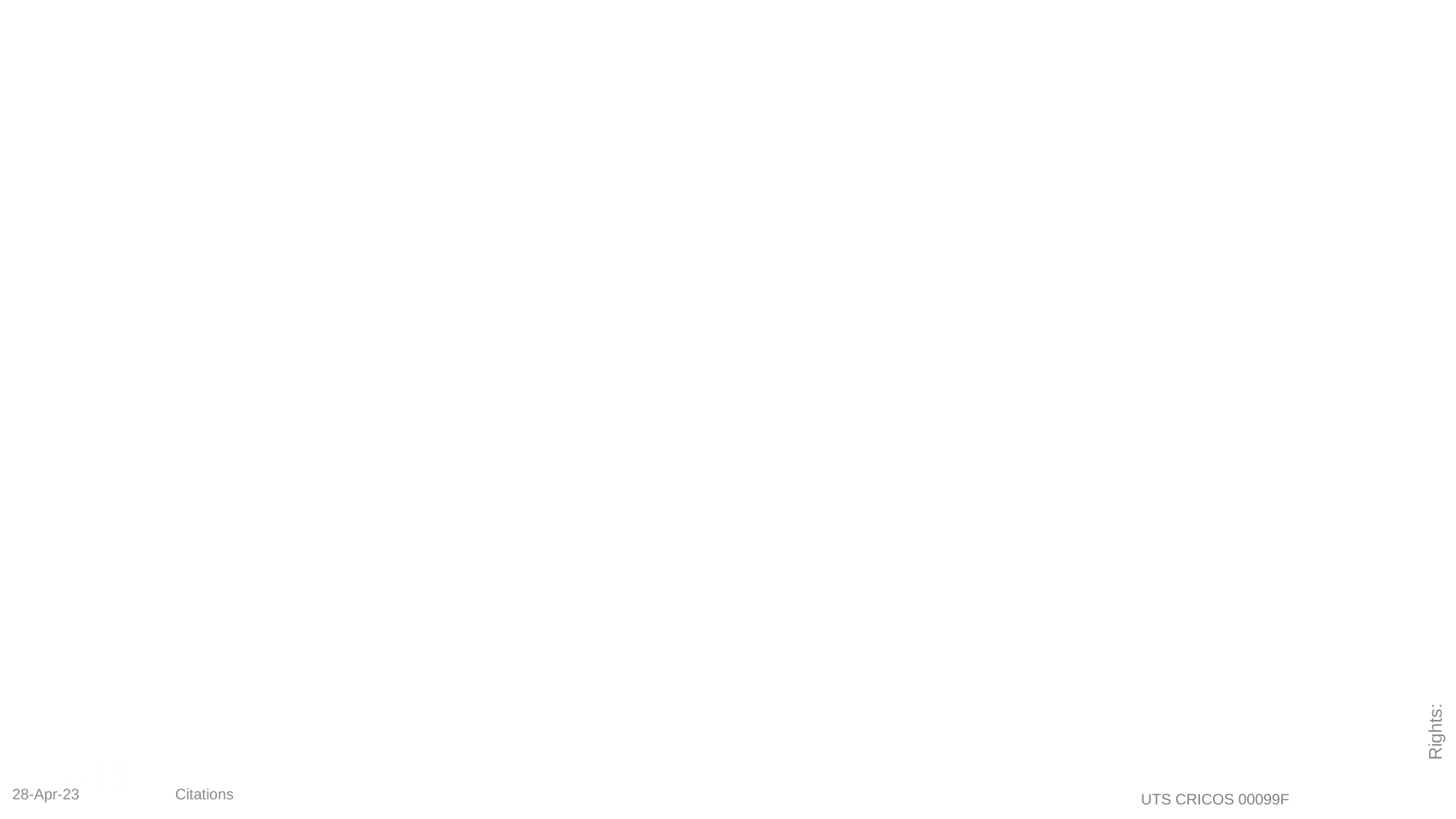

# layout ="Layout-topbanner", master = "Office Theme"